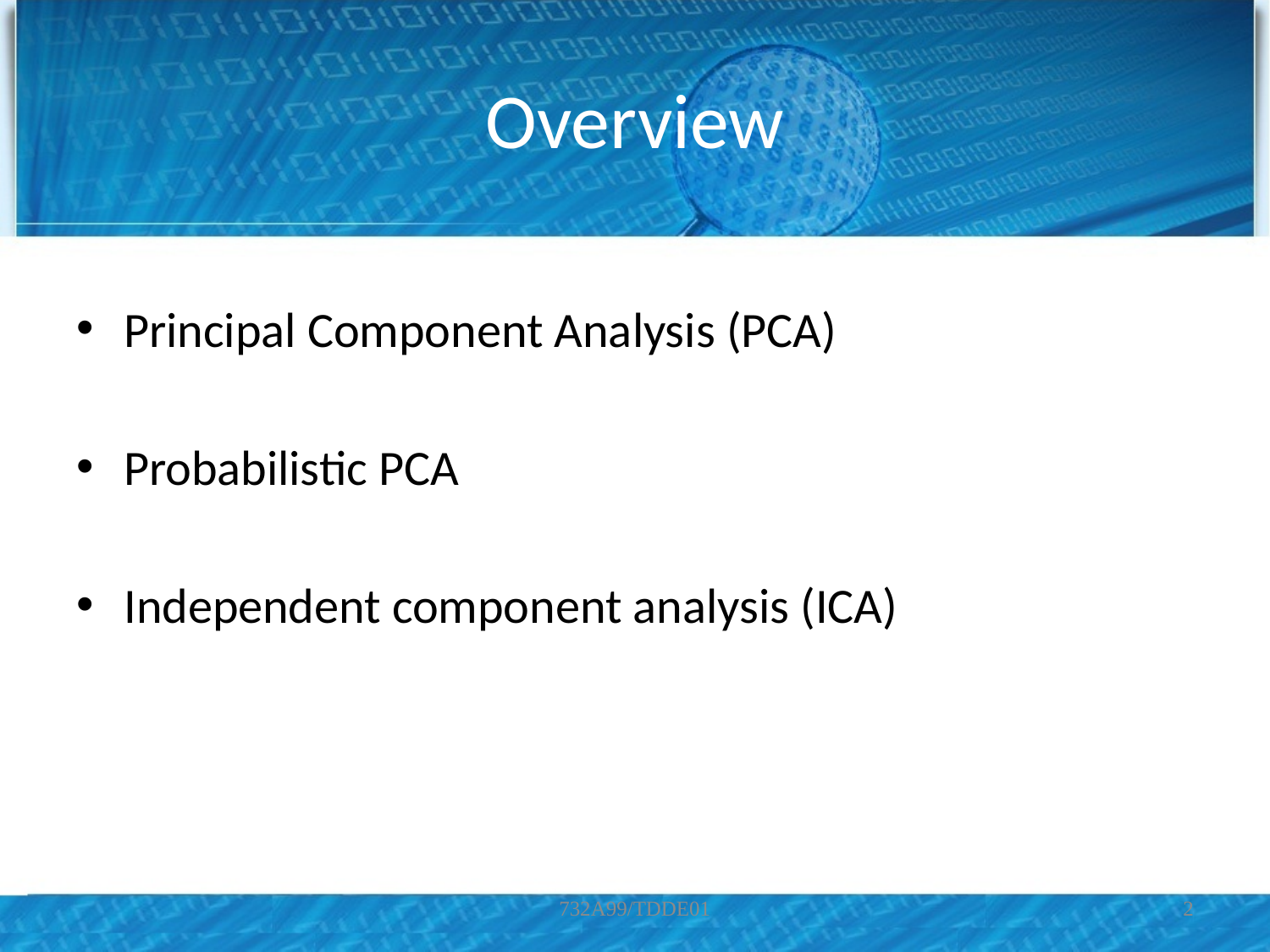

# Overview

Principal Component Analysis (PCA)

Probabilistic PCA

Independent component analysis (ICA)

732A99/TDDE01
2